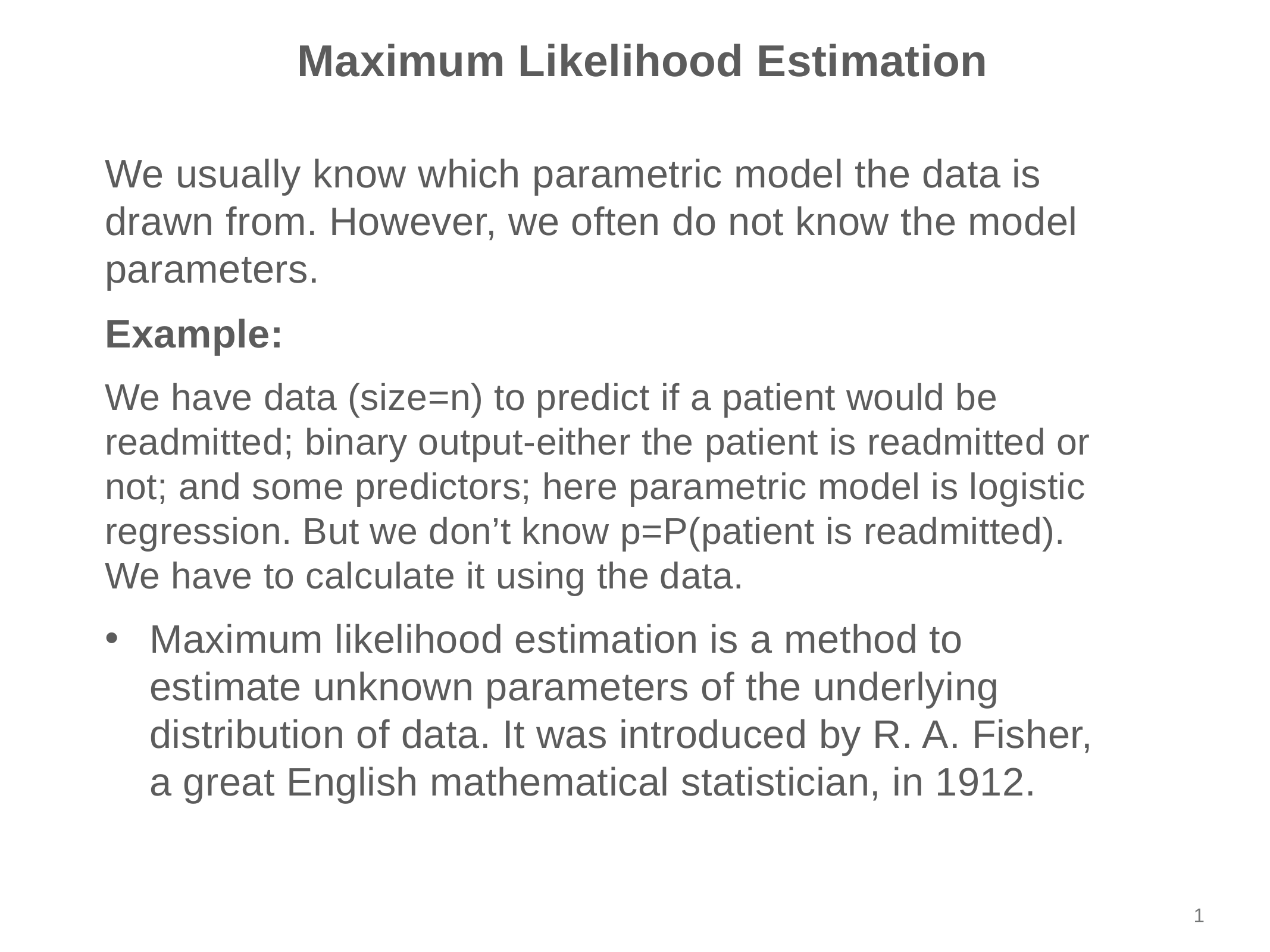

Maximum Likelihood Estimation
We usually know which parametric model the data is drawn from. However, we often do not know the model parameters.
Example:
We have data (size=n) to predict if a patient would be readmitted; binary output-either the patient is readmitted or not; and some predictors; here parametric model is logistic regression. But we don’t know p=P(patient is readmitted). We have to calculate it using the data.
Maximum likelihood estimation is a method to estimate unknown parameters of the underlying distribution of data. It was introduced by R. A. Fisher, a great English mathematical statistician, in 1912.
1